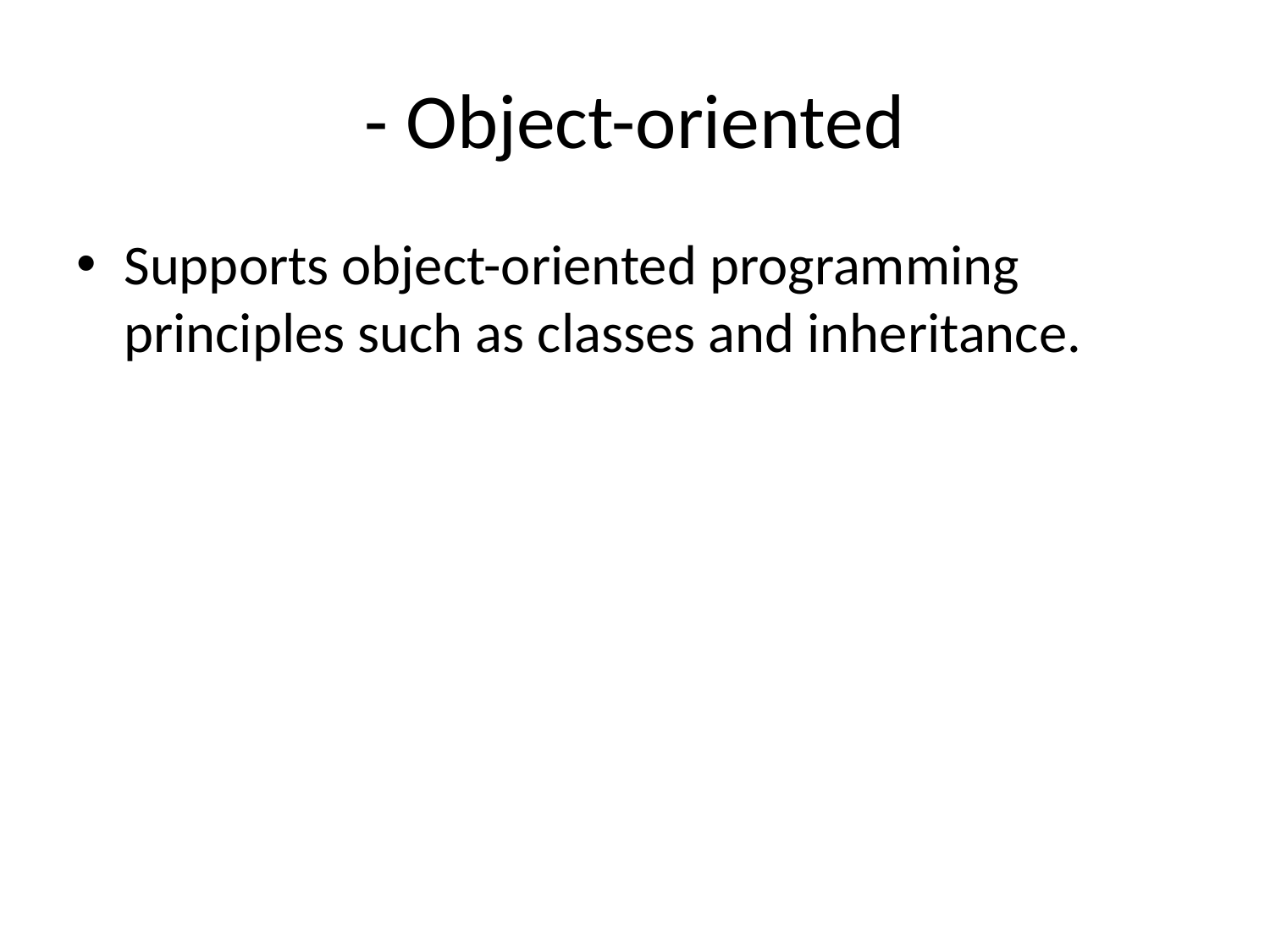

# - Object-oriented
Supports object-oriented programming principles such as classes and inheritance.